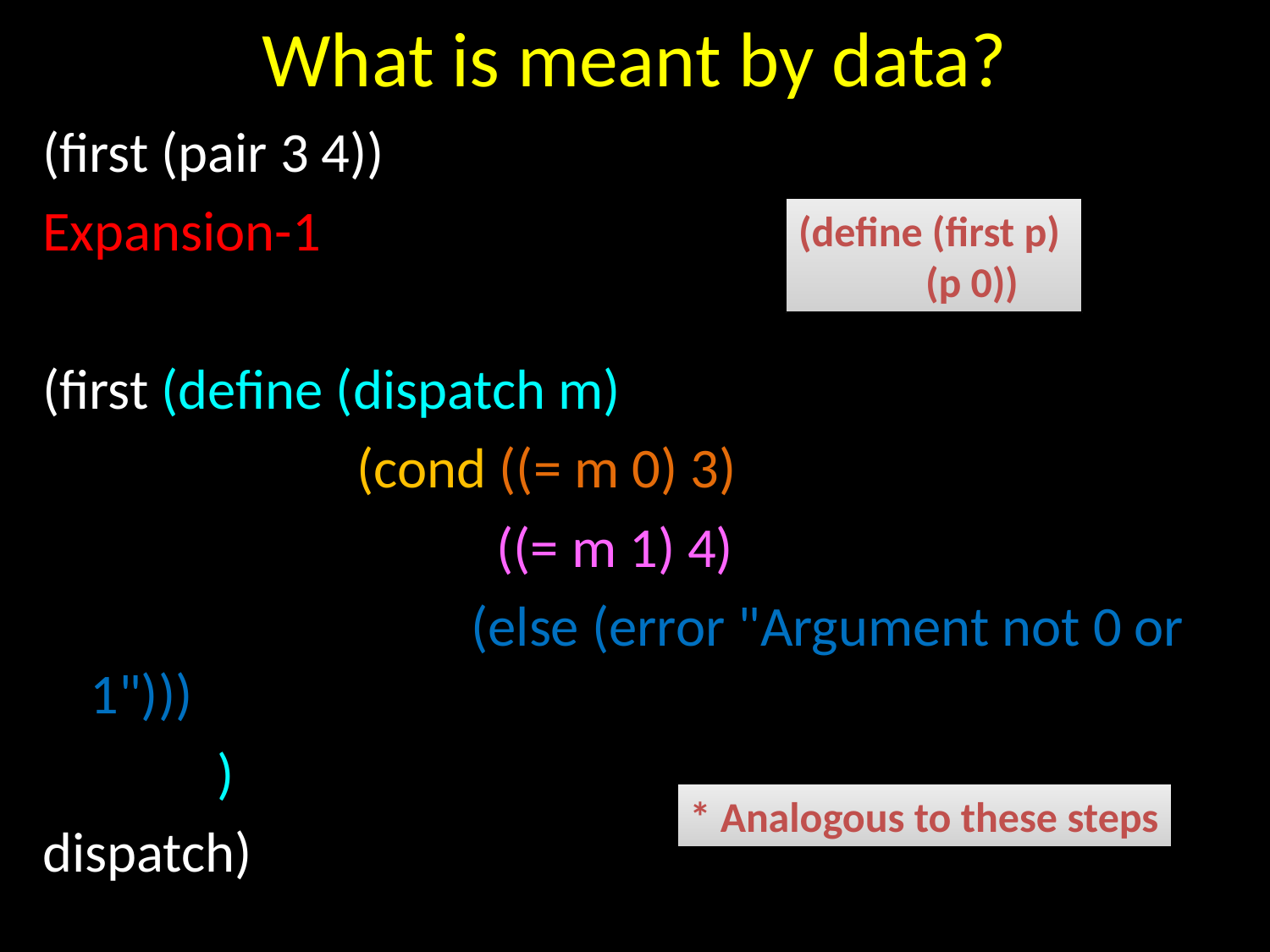

# What is meant by data?
(first (pair 3 4))
Expansion-1

(first (define (dispatch m)
			 (cond ((= m 0) 3)
				  ((= m 1) 4)
				(else (error "Argument not 0 or 1")))
		)
dispatch)

(define (first p)
	(p 0))
* Analogous to these steps